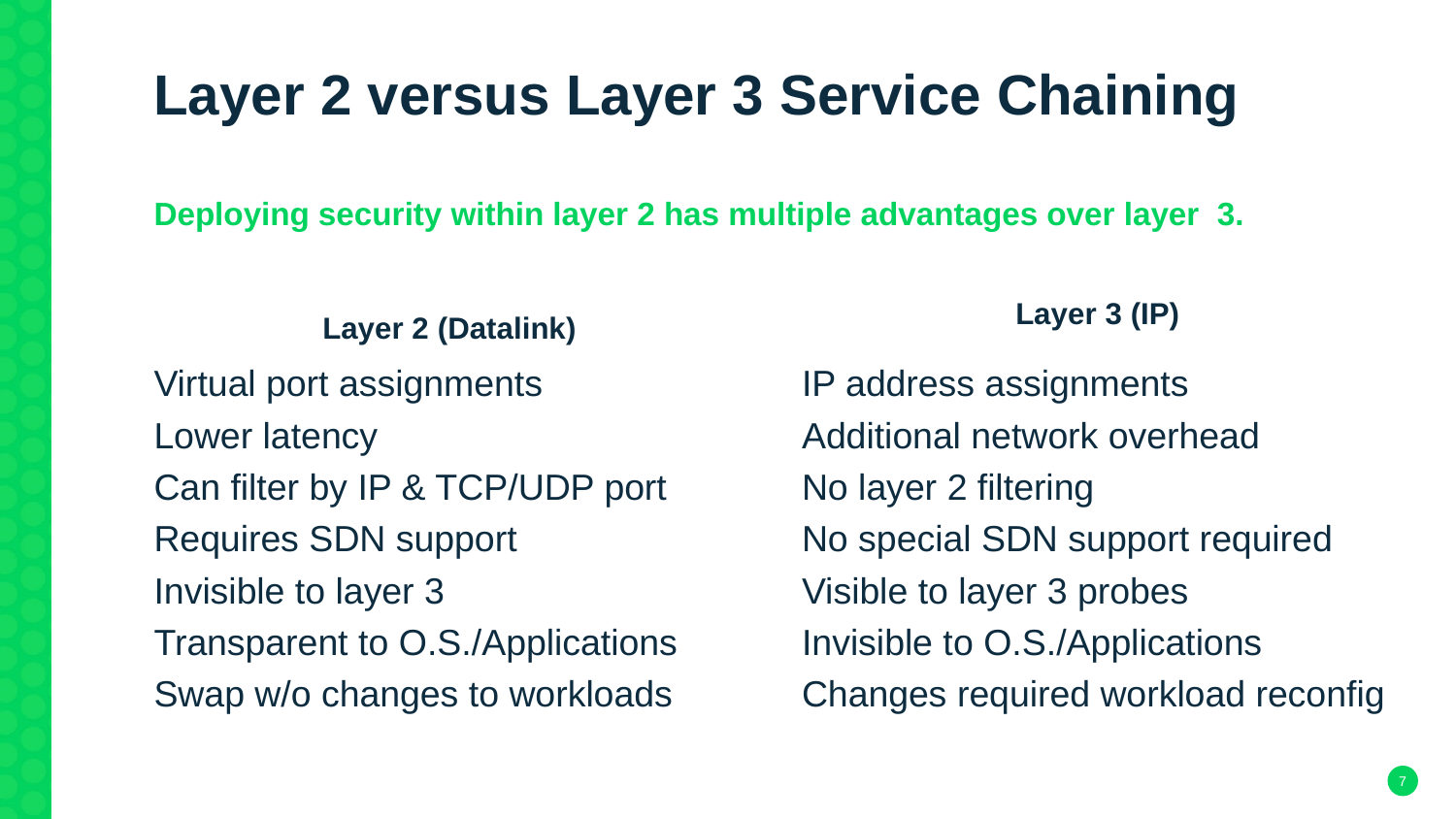

# Layer 2 versus Layer 3 Service Chaining
Deploying security within layer 2 has multiple advantages over layer  3.

Layer 3 (IP)
Layer 2 (Datalink)
Virtual port assignments
Lower latency
Can filter by IP & TCP/UDP port
Requires SDN support
Invisible to layer 3
Transparent to O.S./Applications
Swap w/o changes to workloads

IP address assignments
Additional network overhead
No layer 2 filtering
No special SDN support required
Visible to layer 3 probes
Invisible to O.S./Applications
Changes required workload reconfig